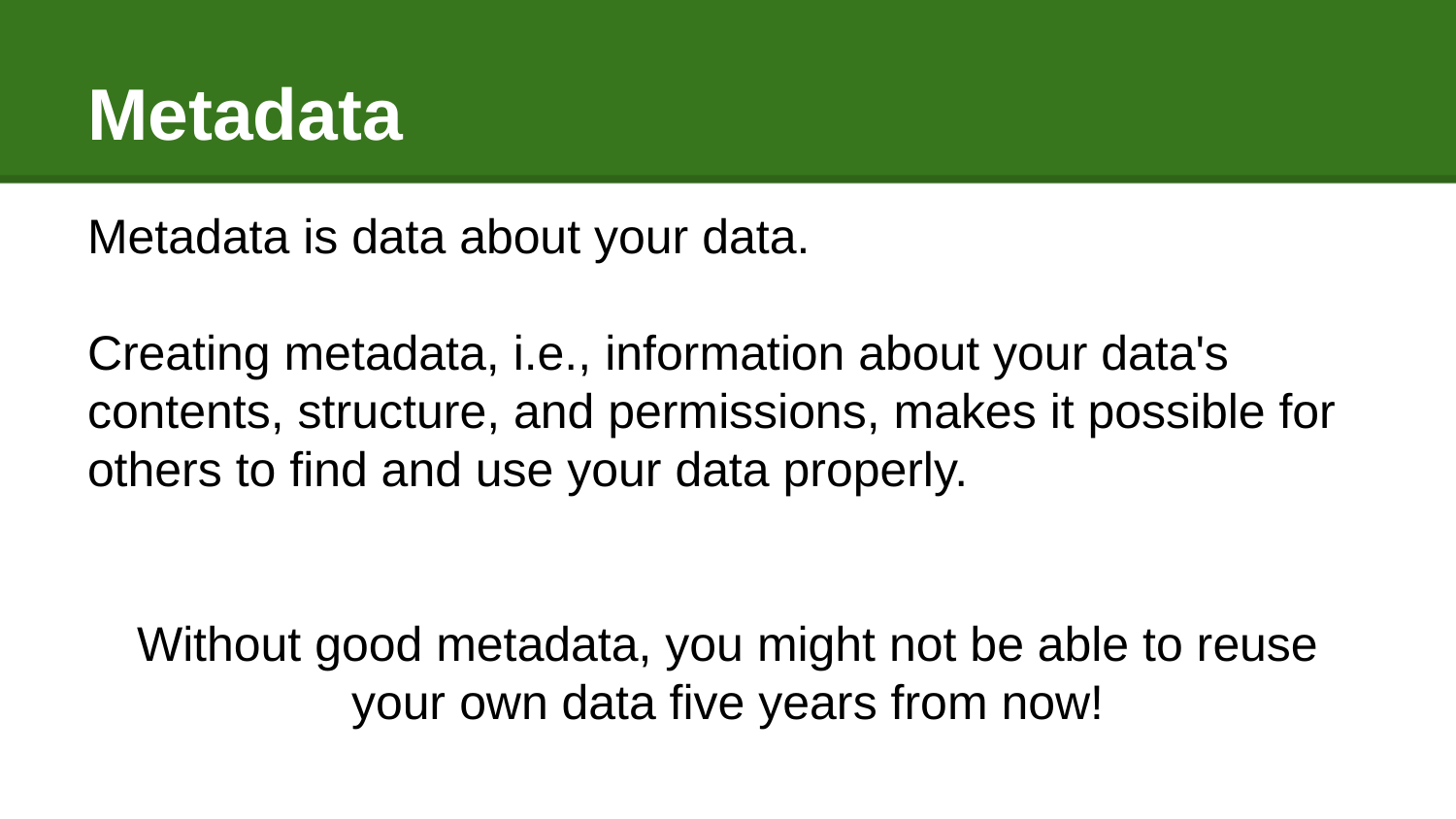

# Metadata
Metadata is data about your data.

Creating metadata, i.e., information about your data's contents, structure, and permissions, makes it possible for others to find and use your data properly.

Without good metadata, you might not be able to reuse your own data five years from now!